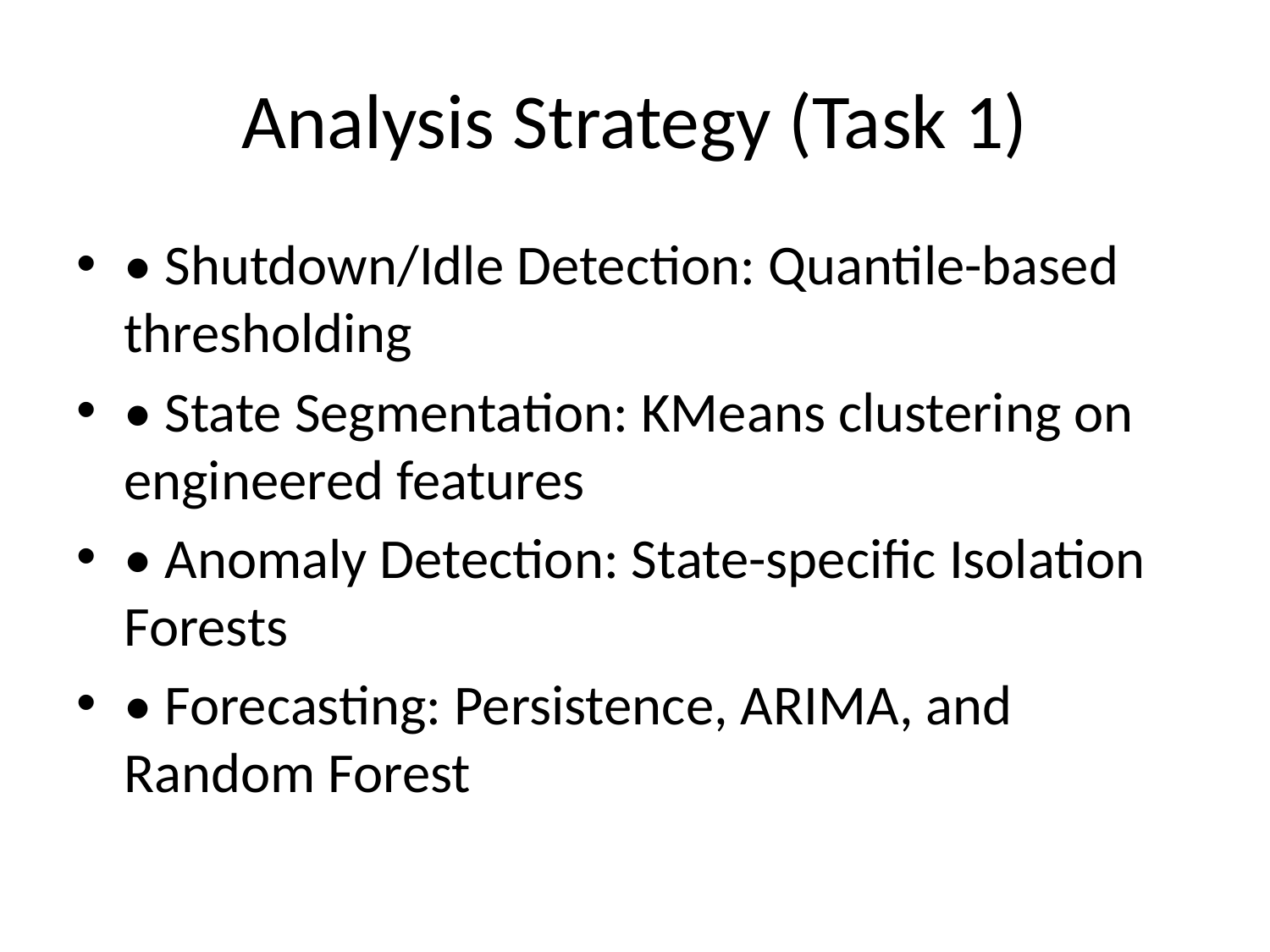

# Analysis Strategy (Task 1)
• Shutdown/Idle Detection: Quantile-based thresholding
• State Segmentation: KMeans clustering on engineered features
• Anomaly Detection: State-specific Isolation Forests
• Forecasting: Persistence, ARIMA, and Random Forest